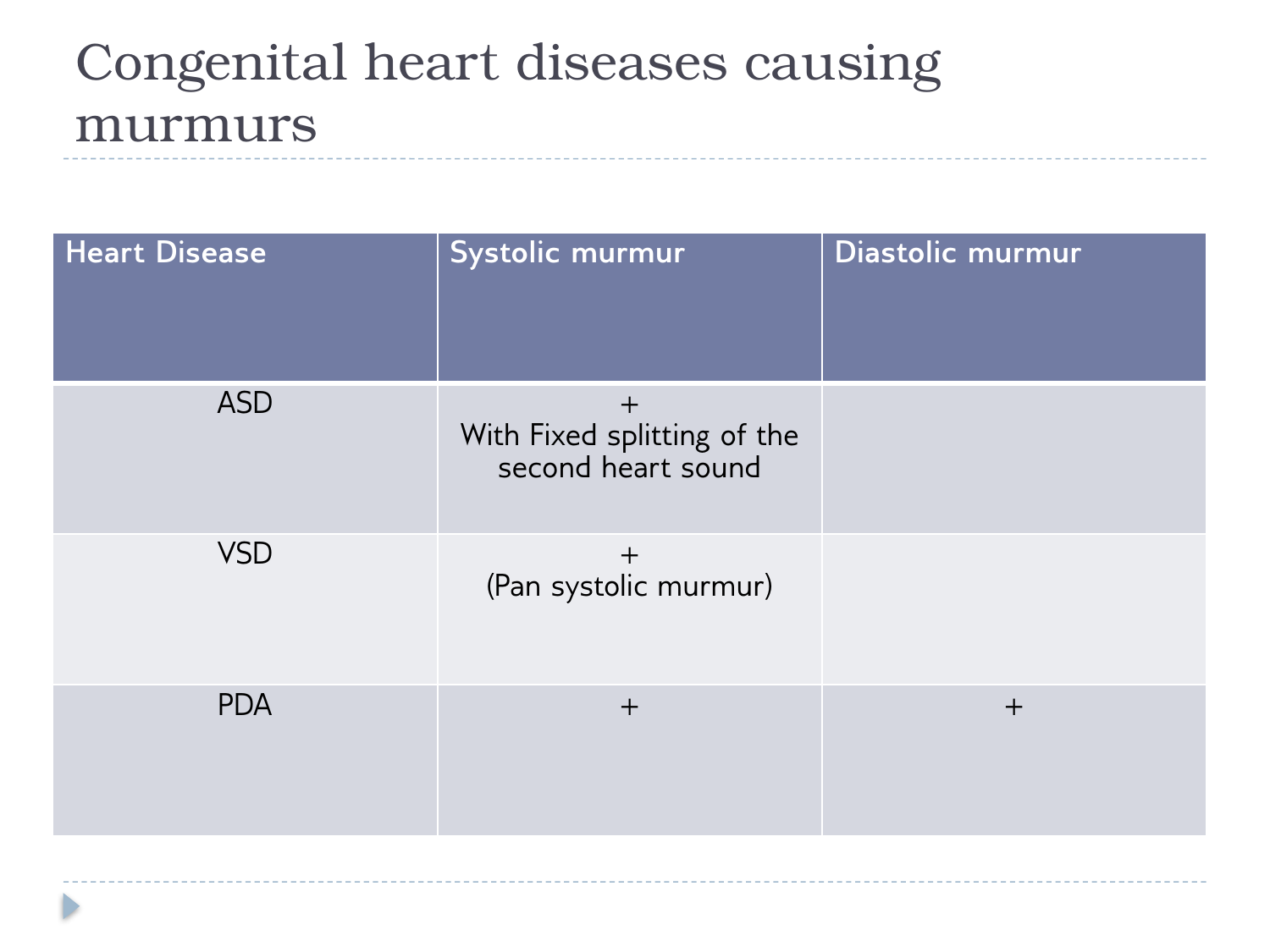

# Congenital heart diseases causing murmurs
| Heart Disease | Systolic murmur | Diastolic murmur |
| --- | --- | --- |
| ASD | + With Fixed splitting of the second heart sound |  |
| VSD | + (Pan systolic murmur) |  |
| PDA | + | + |